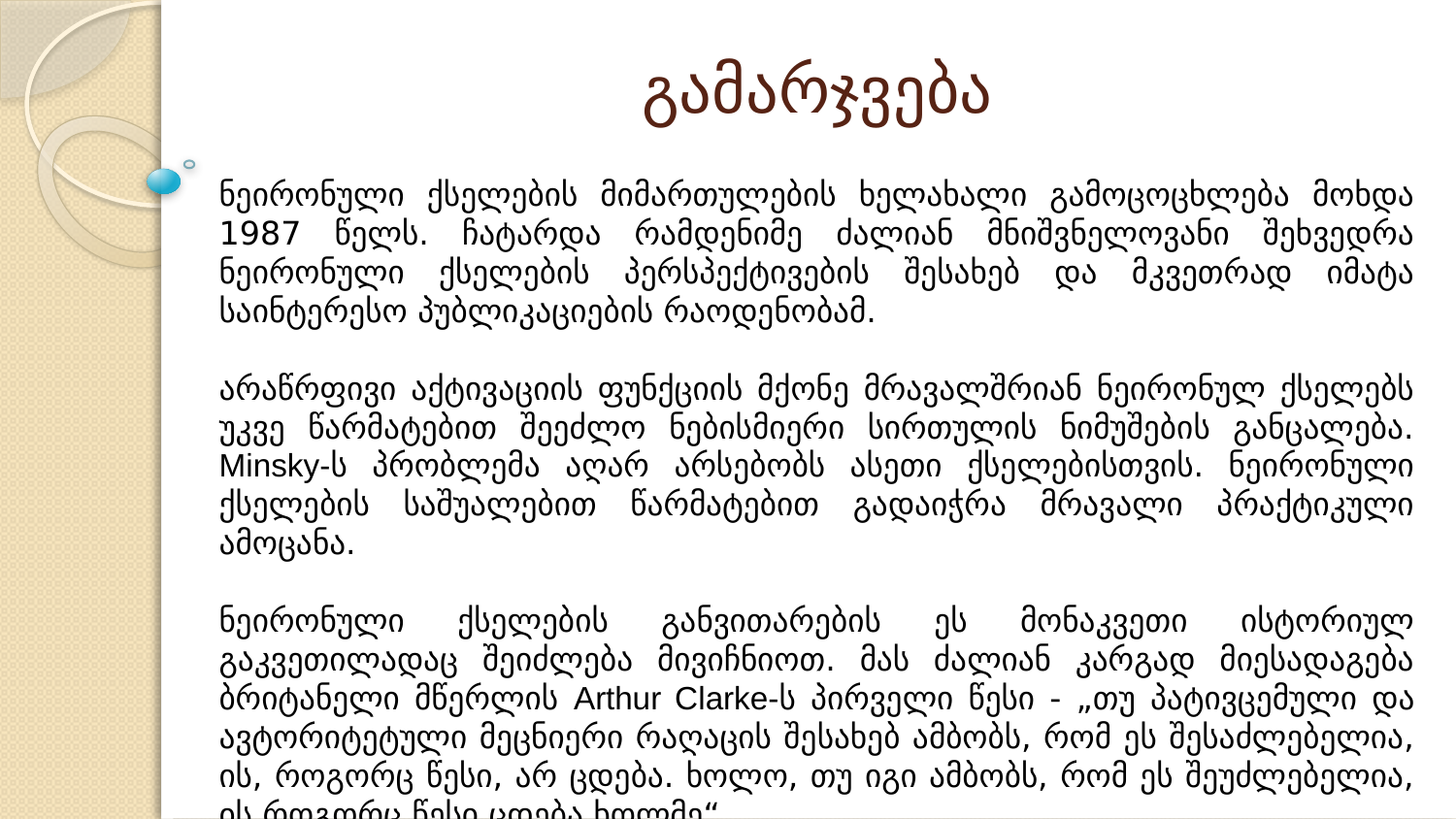

გამარჯვება
ნეირონული ქსელების მიმართულების ხელახალი გამოცოცხლება მოხდა 1987 წელს. ჩატარდა რამდენიმე ძალიან მნიშვნელოვანი შეხვედრა ნეირონული ქსელების პერსპექტივების შესახებ და მკვეთრად იმატა საინტერესო პუბლიკაციების რაოდენობამ.

არაწრფივი აქტივაციის ფუნქციის მქონე მრავალშრიან ნეირონულ ქსელებს უკვე წარმატებით შეეძლო ნებისმიერი სირთულის ნიმუშების განცალება. Minsky-ს პრობლემა აღარ არსებობს ასეთი ქსელებისთვის. ნეირონული ქსელების საშუალებით წარმატებით გადაიჭრა მრავალი პრაქტიკული ამოცანა.

ნეირონული ქსელების განვითარების ეს მონაკვეთი ისტორიულ გაკვეთილადაც შეიძლება მივიჩნიოთ. მას ძალიან კარგად მიესადაგება ბრიტანელი მწერლის Arthur Clarke-ს პირველი წესი - „თუ პატივცემული და ავტორიტეტული მეცნიერი რაღაცის შესახებ ამბობს, რომ ეს შესაძლებელია, ის, როგორც წესი, არ ცდება. ხოლო, თუ იგი ამბობს, რომ ეს შეუძლებელია, ის როგორც წესი ცდება ხოლმე“.